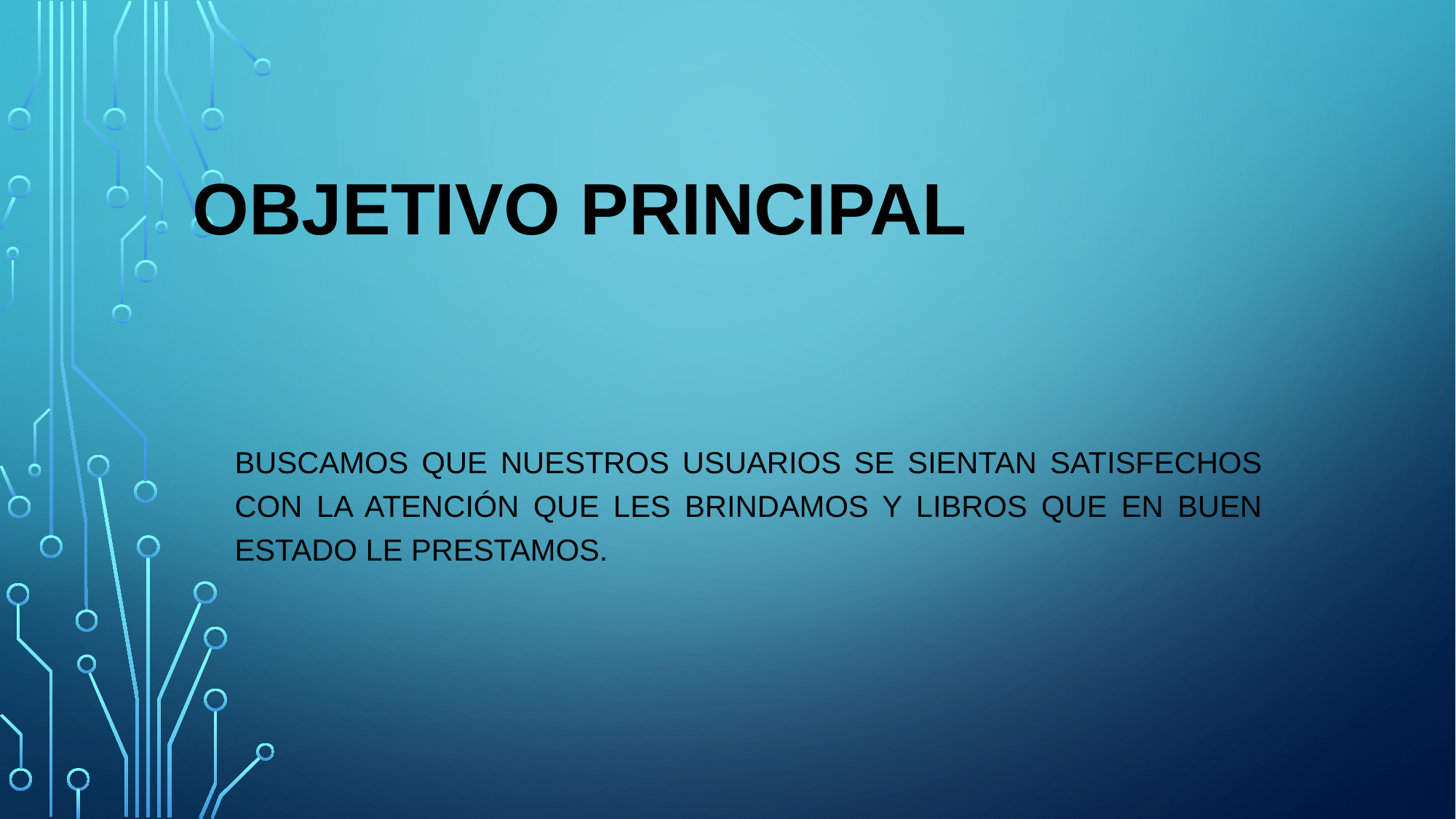

Objetivo principal
Buscamos que nuestros usuarios se sientan satisfechos con la atención que les brindamos y libros que en buen estado le prestamos.